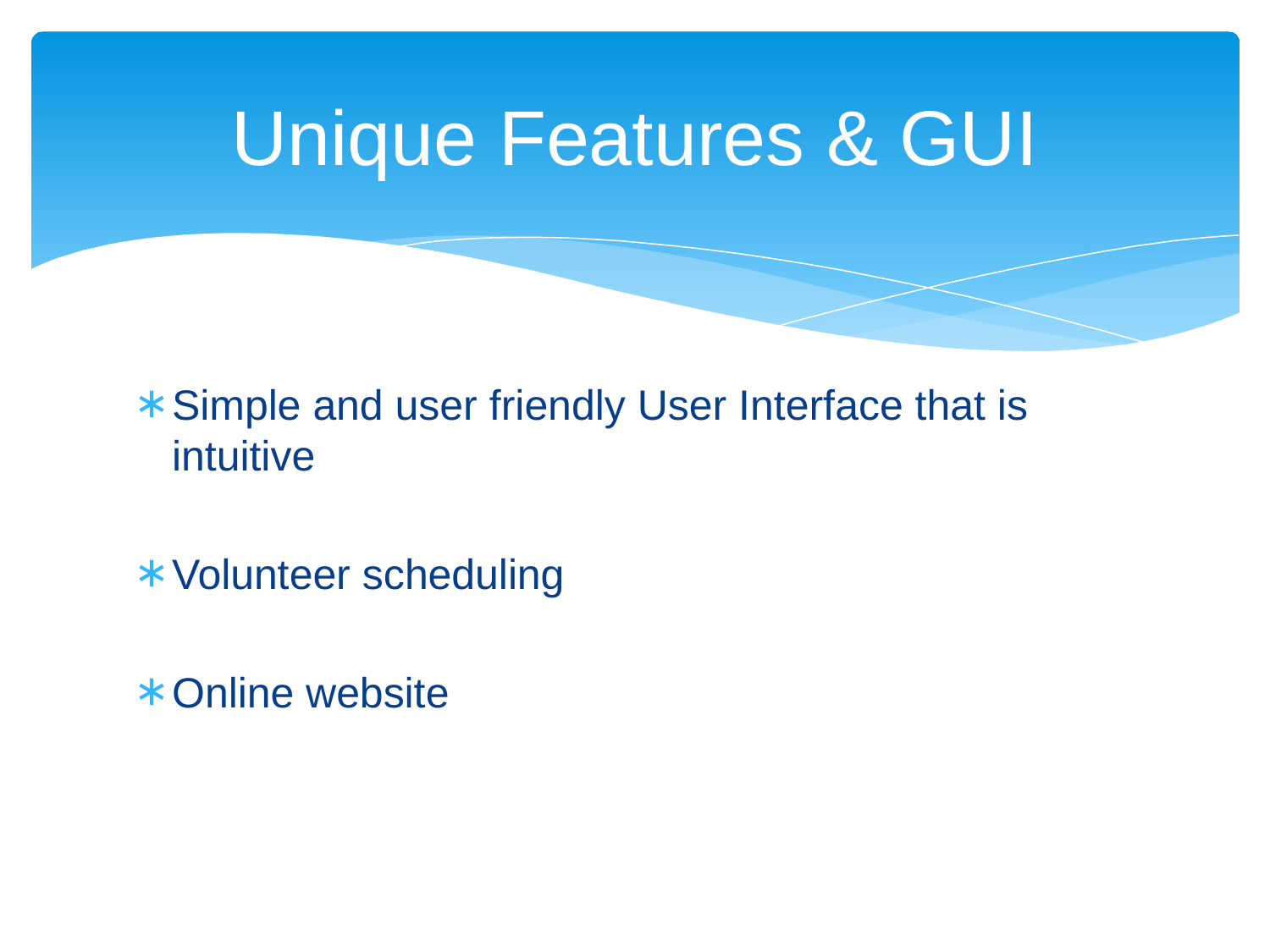

# Unique Features & GUI
Simple and user friendly User Interface that is intuitive

Volunteer scheduling

Online website